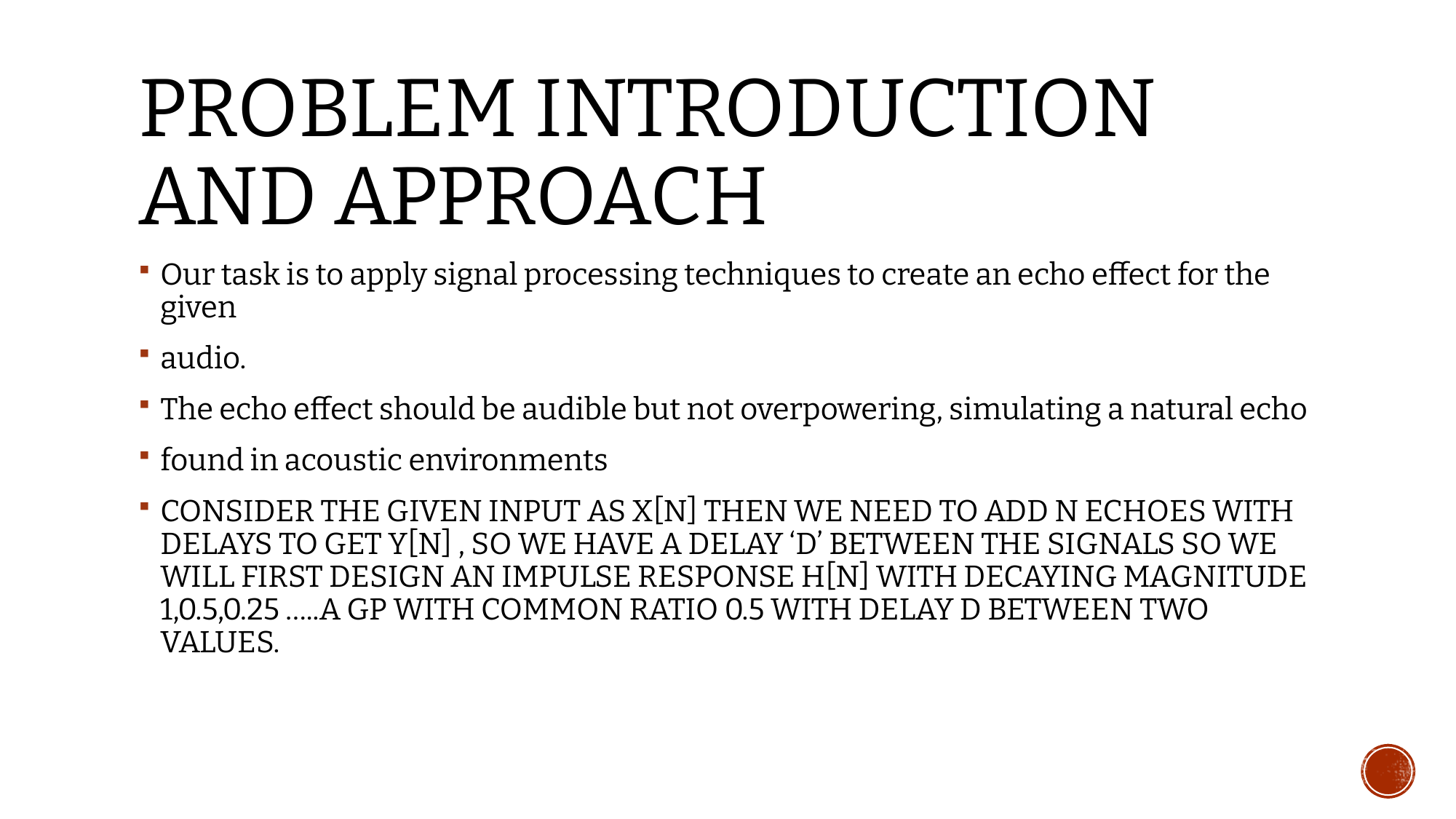

# PROBLEM INTRODUCTION AND APPROACH
Our task is to apply signal processing techniques to create an echo effect for the given
audio.
The echo effect should be audible but not overpowering, simulating a natural echo
found in acoustic environments
CONSIDER THE GIVEN INPUT AS X[N] THEN WE NEED TO ADD N ECHOES WITH DELAYS TO GET Y[N] , SO WE HAVE A DELAY ‘D’ BETWEEN THE SIGNALS SO WE WILL FIRST DESIGN AN IMPULSE RESPONSE H[N] WITH DECAYING MAGNITUDE 1,0.5,0.25 …..A GP WITH COMMON RATIO 0.5 WITH DELAY D BETWEEN TWO VALUES.